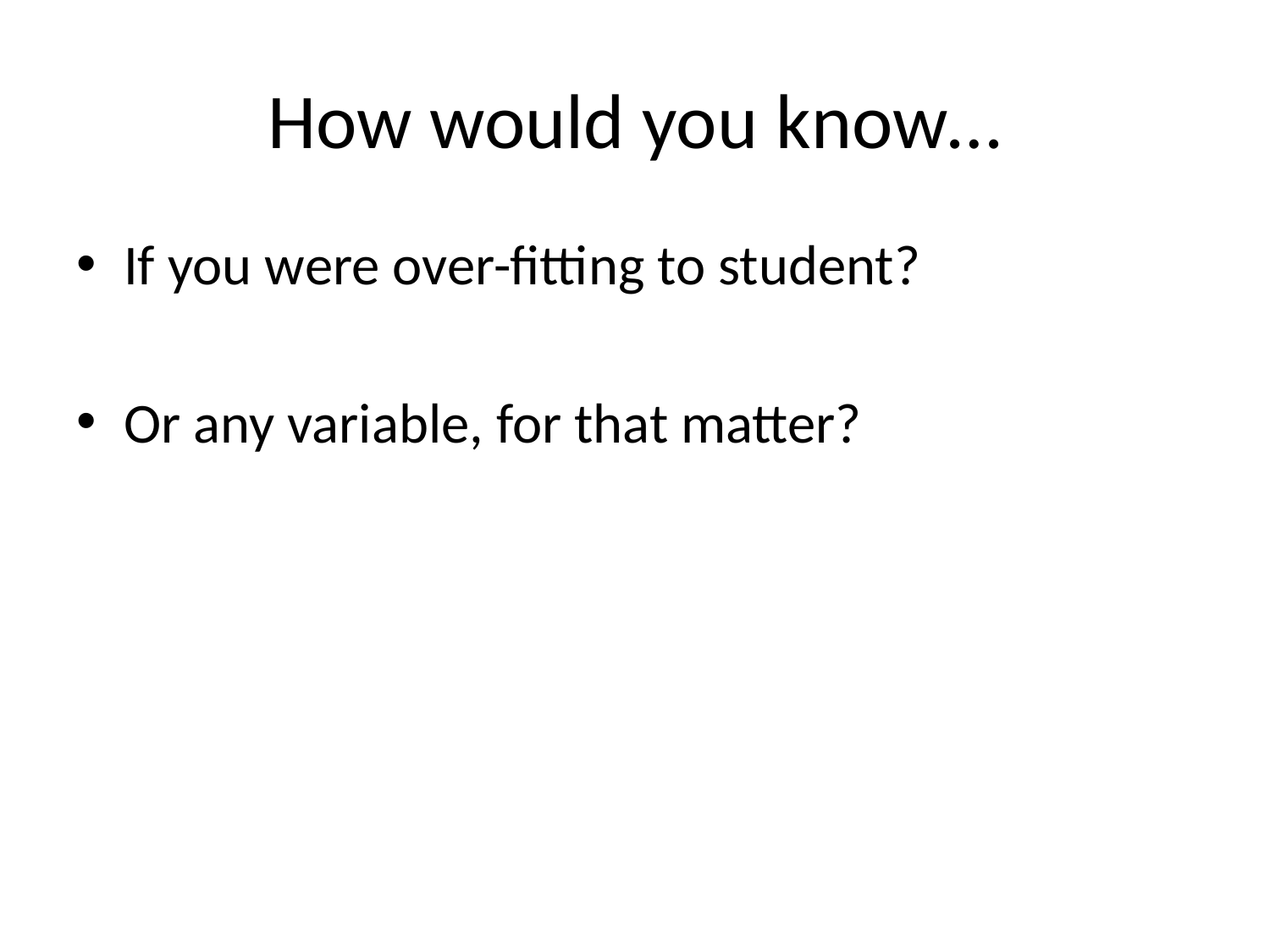

# How would you know…
If you were over-fitting to student?

Or any variable, for that matter?